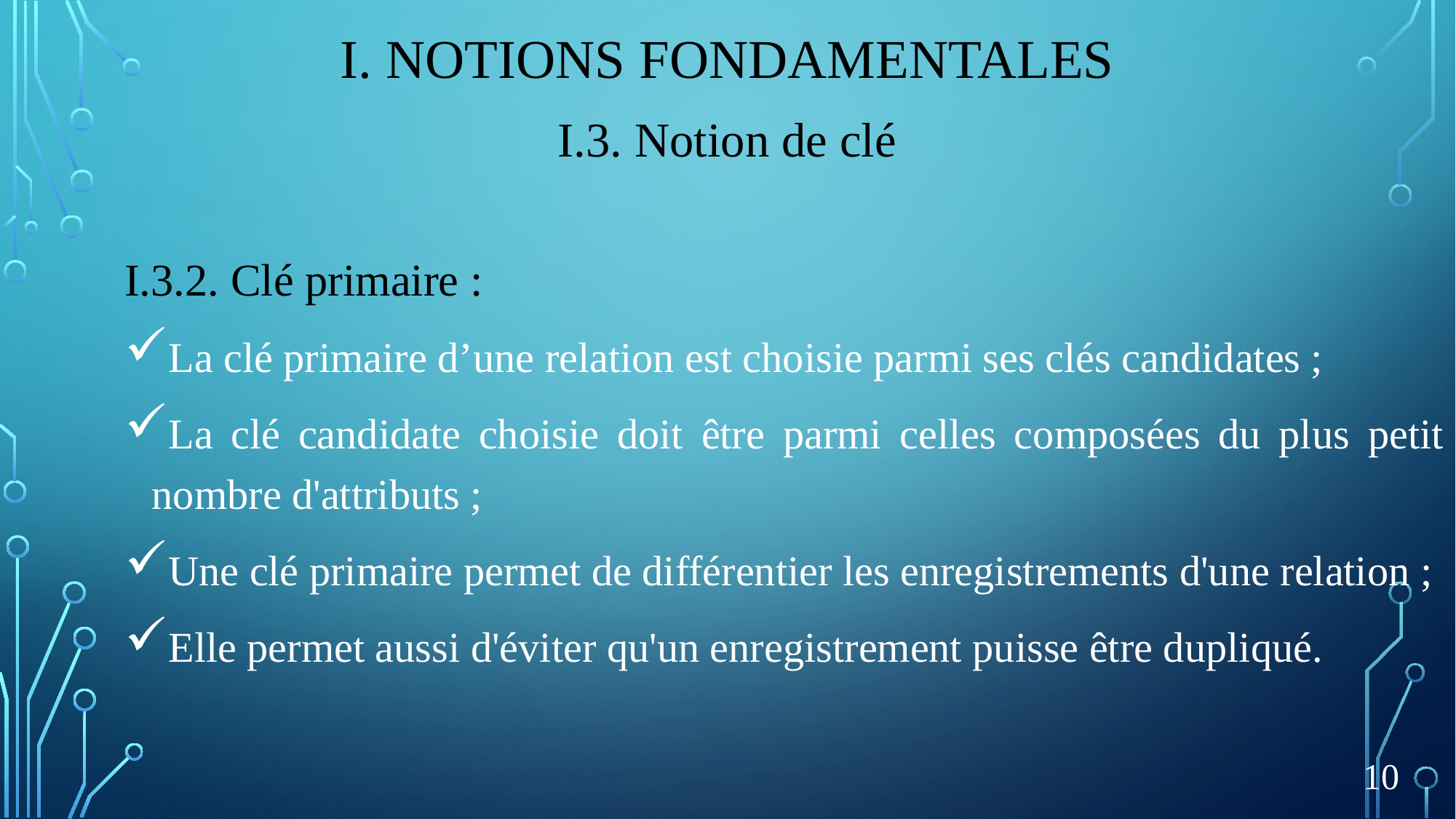

# I. Notions fondamentales
I.3. Notion de clé
I.3.2. Clé primaire :
La clé primaire d’une relation est choisie parmi ses clés candidates ;
La clé candidate choisie doit être parmi celles composées du plus petit nombre d'attributs ;
Une clé primaire permet de différentier les enregistrements d'une relation ;
Elle permet aussi d'éviter qu'un enregistrement puisse être dupliqué.
10